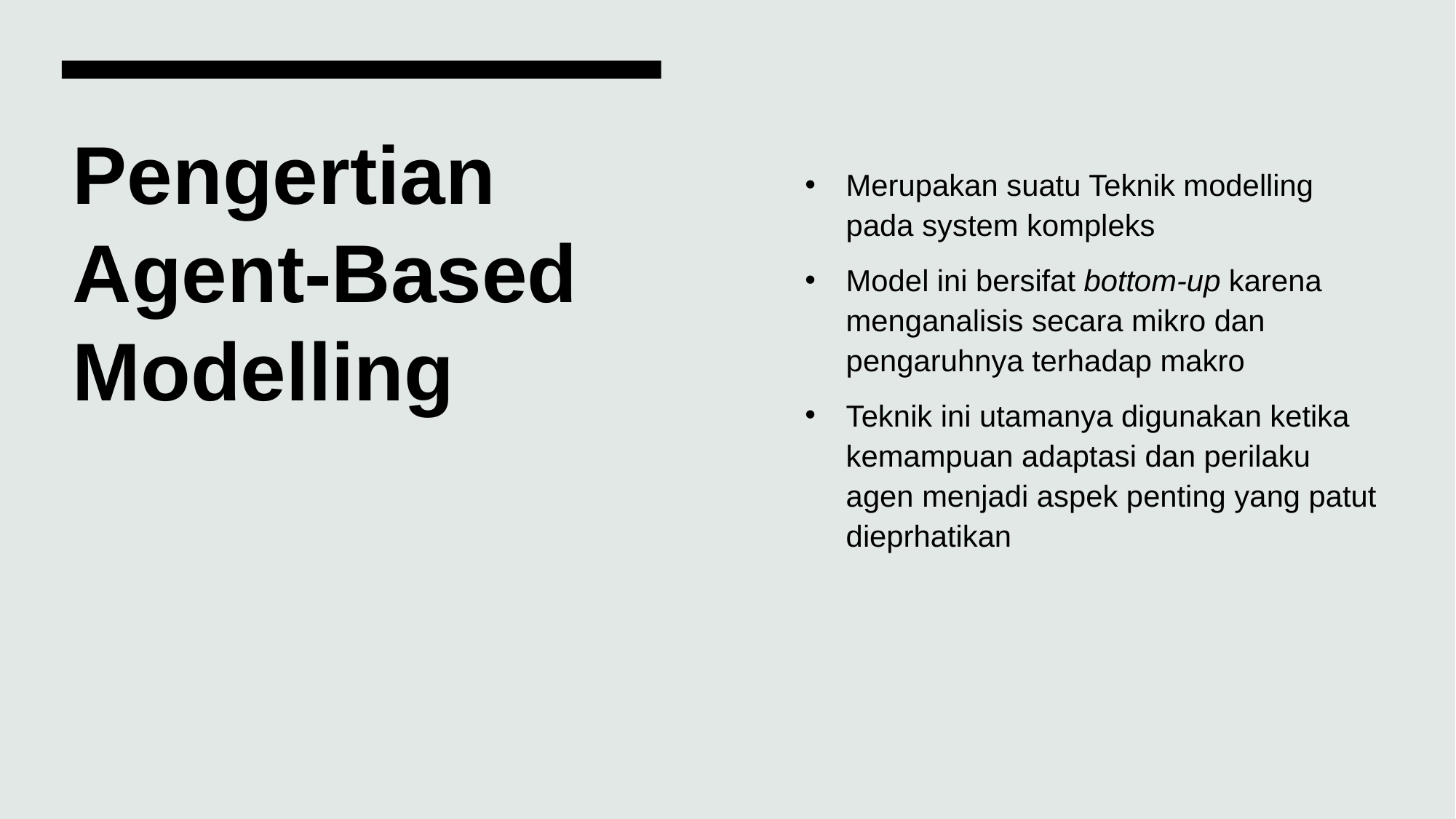

# Pengertian Agent-Based Modelling
Merupakan suatu Teknik modelling pada system kompleks
Model ini bersifat bottom-up karena menganalisis secara mikro dan pengaruhnya terhadap makro
Teknik ini utamanya digunakan ketika kemampuan adaptasi dan perilaku agen menjadi aspek penting yang patut dieprhatikan